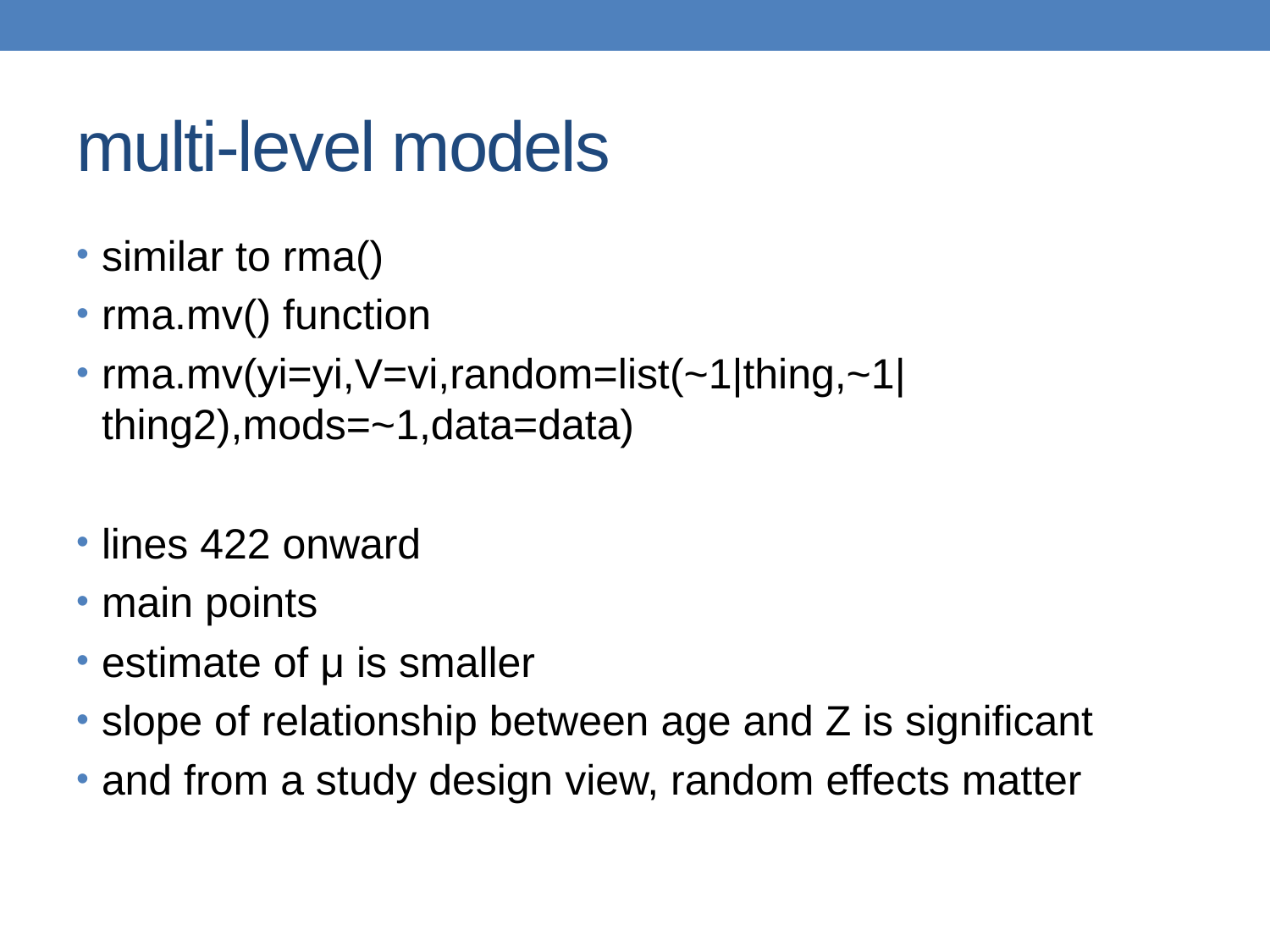

# multi-level models
similar to rma()
rma.mv() function
rma.mv(yi=yi,V=vi,random=list(~1|thing,~1|thing2),mods=~1,data=data)

lines 422 onward
main points
estimate of μ is smaller
slope of relationship between age and Z is significant
and from a study design view, random effects matter